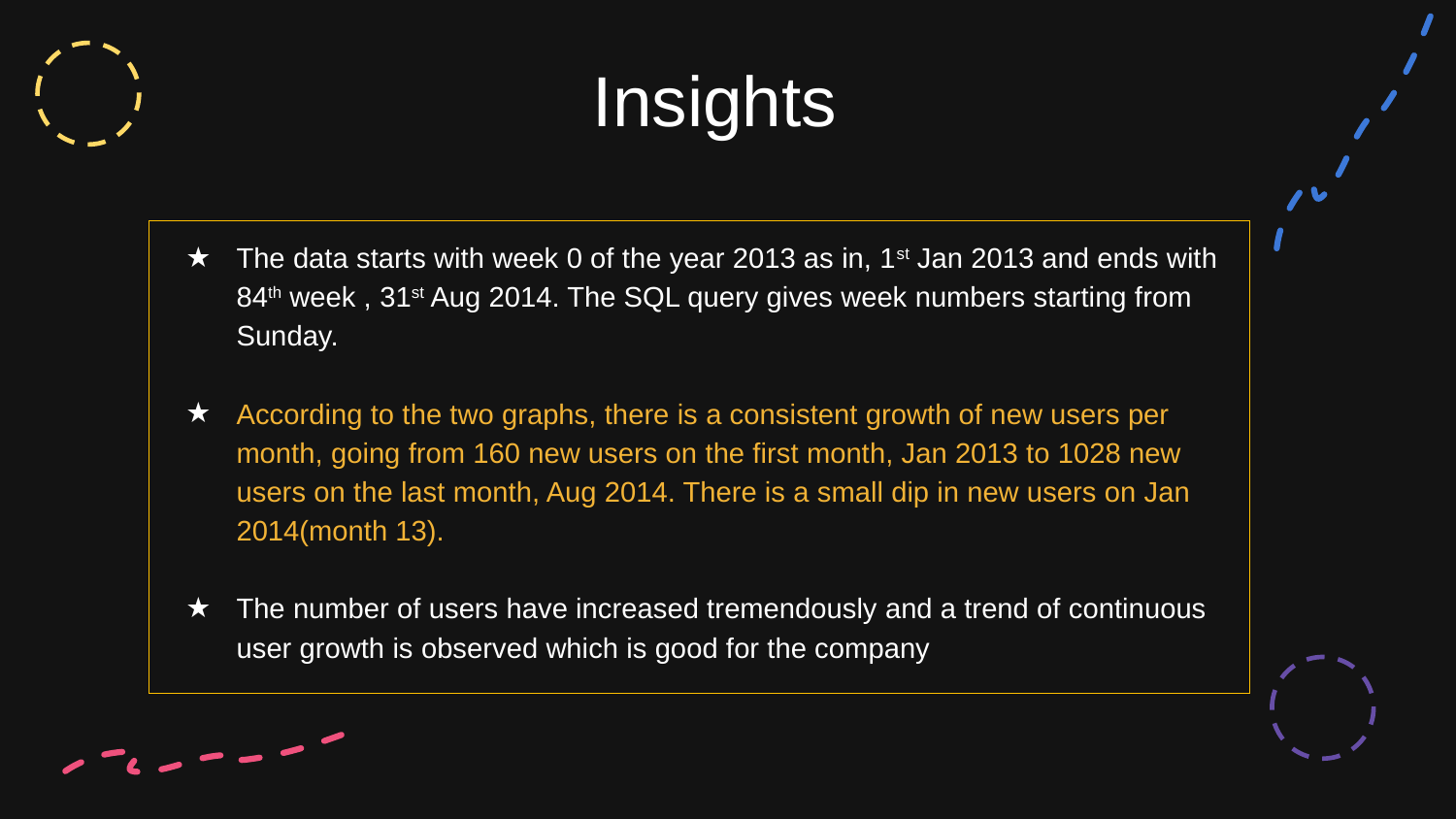

# Insights
The data starts with week 0 of the year 2013 as in, 1st Jan 2013 and ends with 84th week , 31st Aug 2014. The SQL query gives week numbers starting from Sunday.

According to the two graphs, there is a consistent growth of new users per month, going from 160 new users on the first month, Jan 2013 to 1028 new users on the last month, Aug 2014. There is a small dip in new users on Jan 2014(month 13).

The number of users have increased tremendously and a trend of continuous user growth is observed which is good for the company